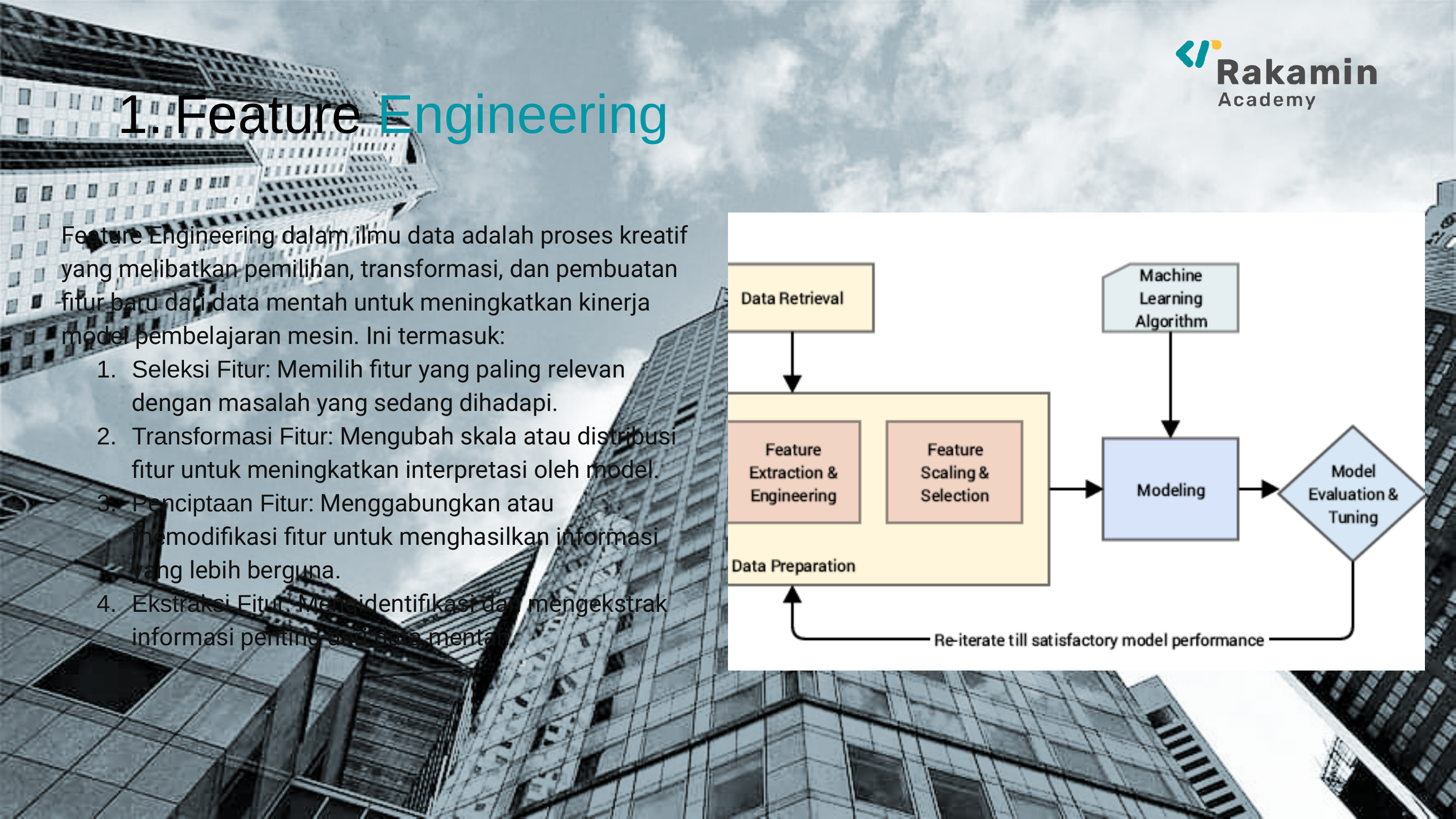

Feature Engineering

Feature Engineering dalam ilmu data adalah proses kreatif yang melibatkan pemilihan, transformasi, dan pembuatan fitur baru dari data mentah untuk meningkatkan kinerja model pembelajaran mesin. Ini termasuk:
Seleksi Fitur: Memilih fitur yang paling relevan dengan masalah yang sedang dihadapi.
Transformasi Fitur: Mengubah skala atau distribusi fitur untuk meningkatkan interpretasi oleh model.
Penciptaan Fitur: Menggabungkan atau memodifikasi fitur untuk menghasilkan informasi yang lebih berguna.
Ekstraksi Fitur: Mengidentifikasi dan mengekstrak informasi penting dari data mentah.